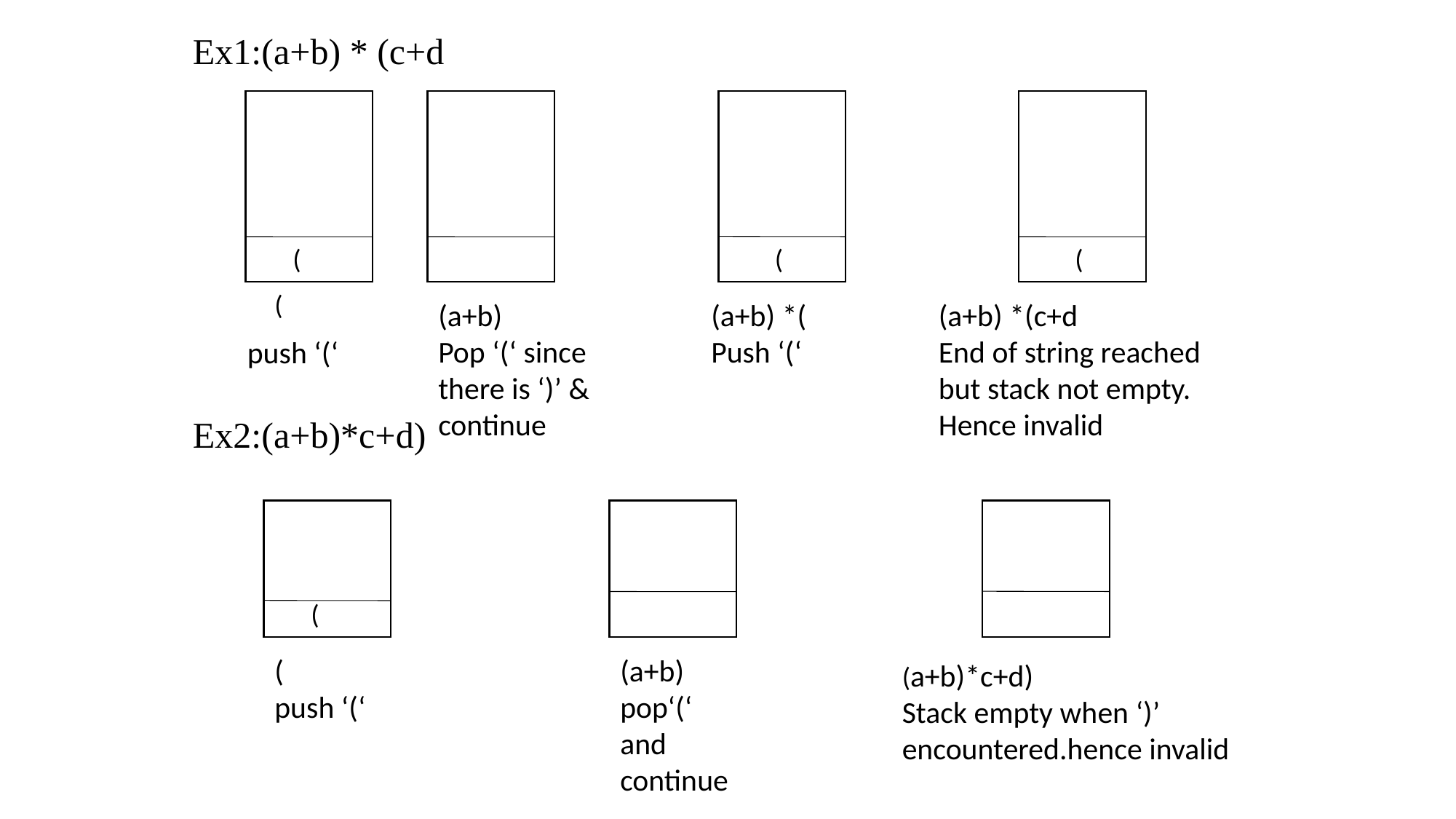

Ex1:(a+b) * (c+d

Ex2:(a+b)*c+d)

(
(
(
(
(a+b)
Pop ‘(‘ since there is ‘)’ & continue
(a+b) *(
Push ‘(‘
(a+b) *(c+d
End of string reached  but stack not empty. Hence invalid
push ‘(‘

(
(
push ‘(‘
(a+b)
pop‘(‘ and continue
(a+b)*c+d)
Stack empty when ‘)’ encountered.hence invalid